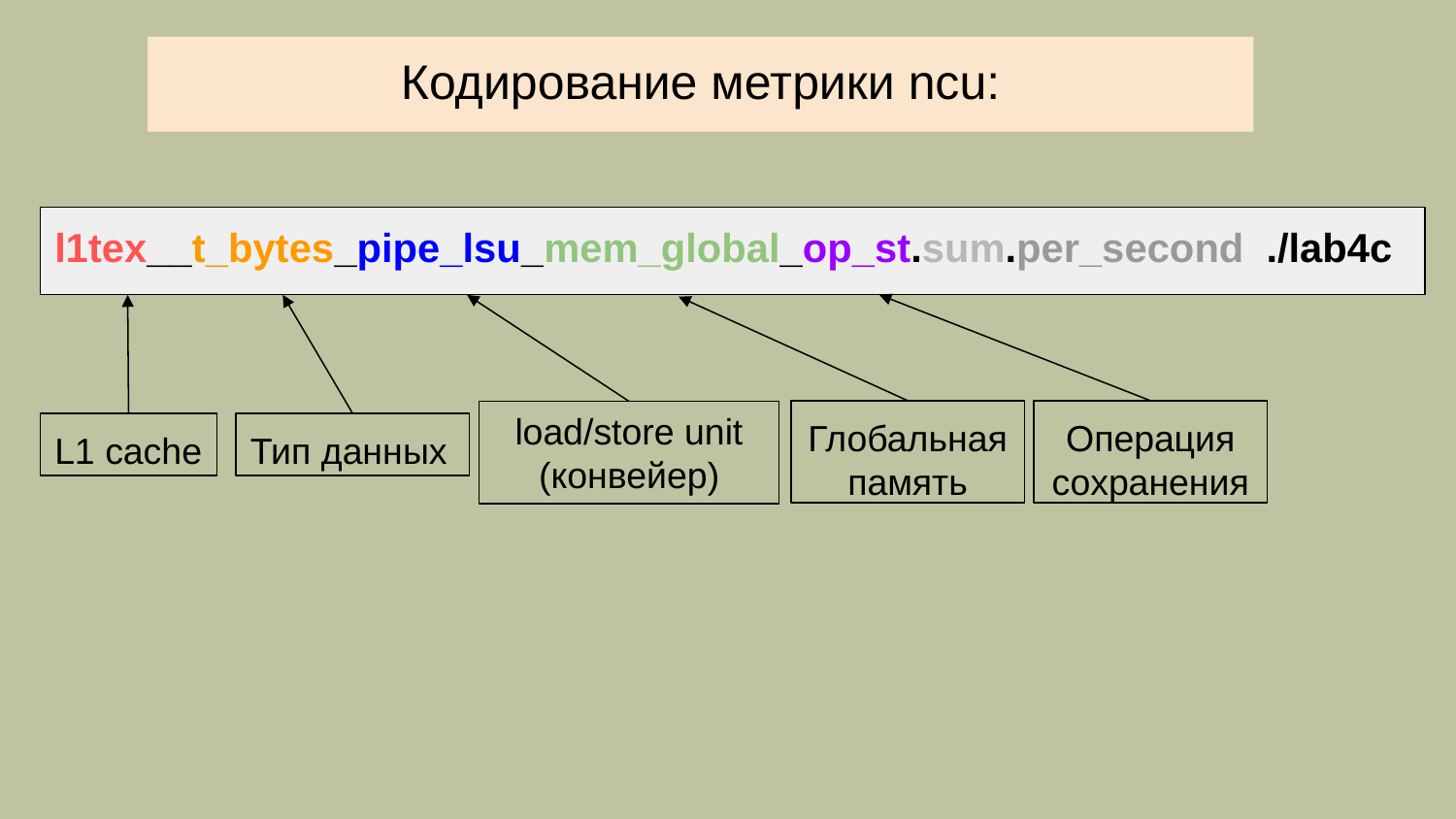

Кодирование метрики ncu:
l1tex__t_bytes_pipe_lsu_mem_global_op_st.sum.per_second  ./lab4c
Глобальная память
Операция сохранения
load/store unit (конвейер)
L1 cache
Тип данных